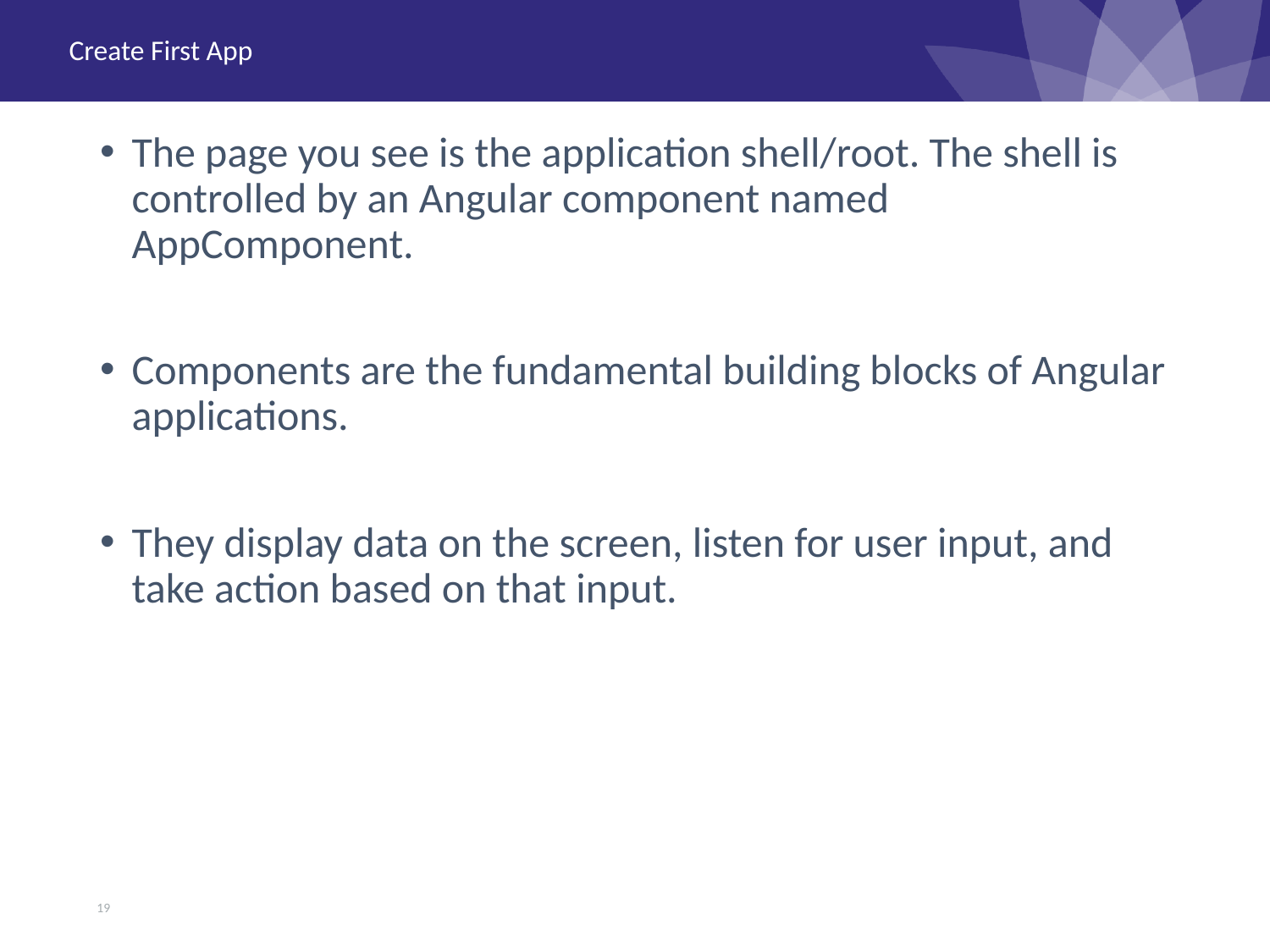

# Create First App
The page you see is the application shell/root. The shell is controlled by an Angular component named AppComponent.

Components are the fundamental building blocks of Angular applications.

They display data on the screen, listen for user input, and take action based on that input.